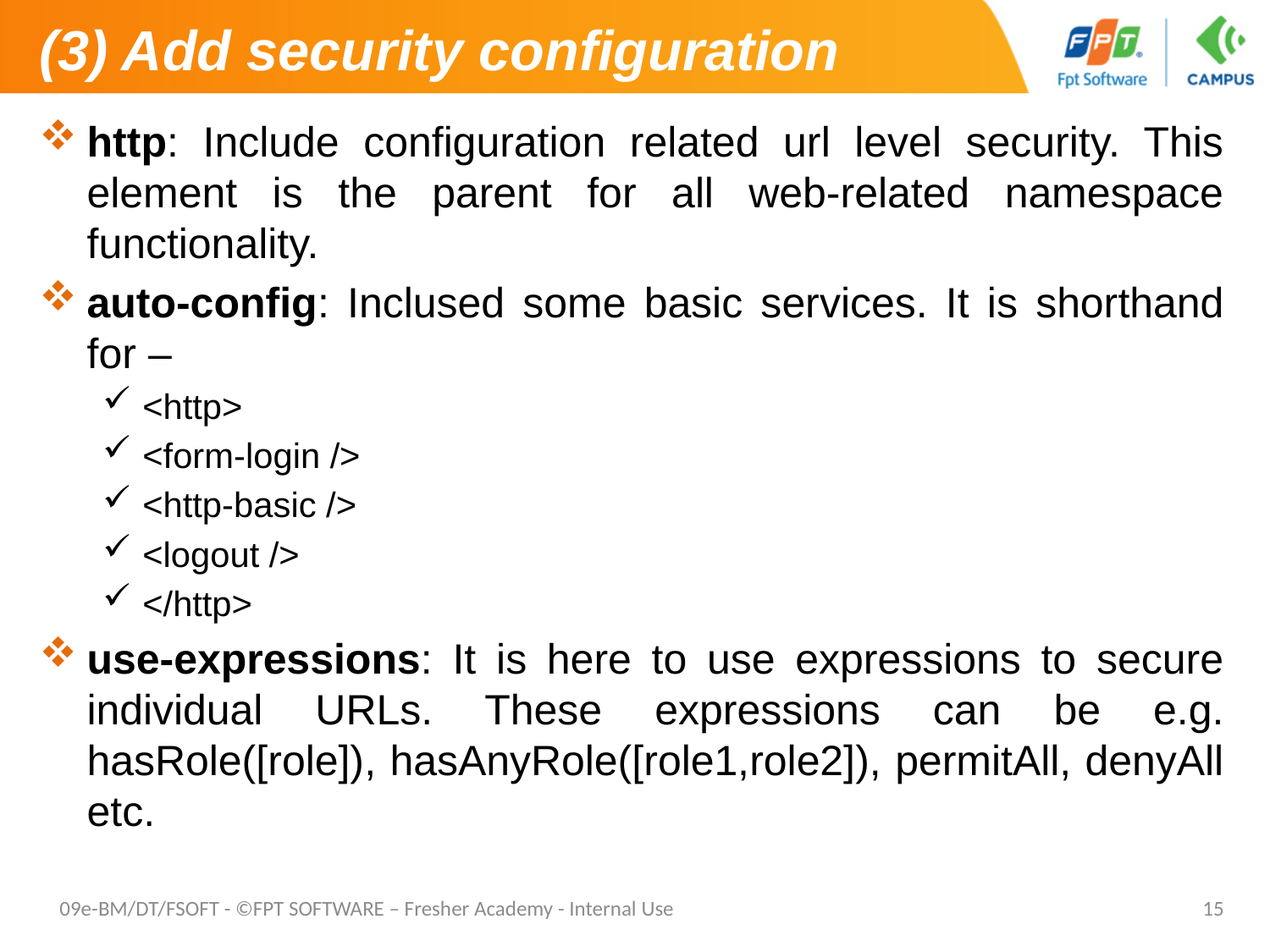

# (3) Add security configuration
http: Include configuration related url level security. This element is the parent for all web-related namespace functionality.
auto-config: Inclused some basic services. It is shorthand for –
<http>
<form-login />
<http-basic />
<logout />
</http>
use-expressions: It is here to use expressions to secure individual URLs. These expressions can be e.g. hasRole([role]), hasAnyRole([role1,role2]), permitAll, denyAll etc.
09e-BM/DT/FSOFT - ©FPT SOFTWARE – Fresher Academy - Internal Use
15